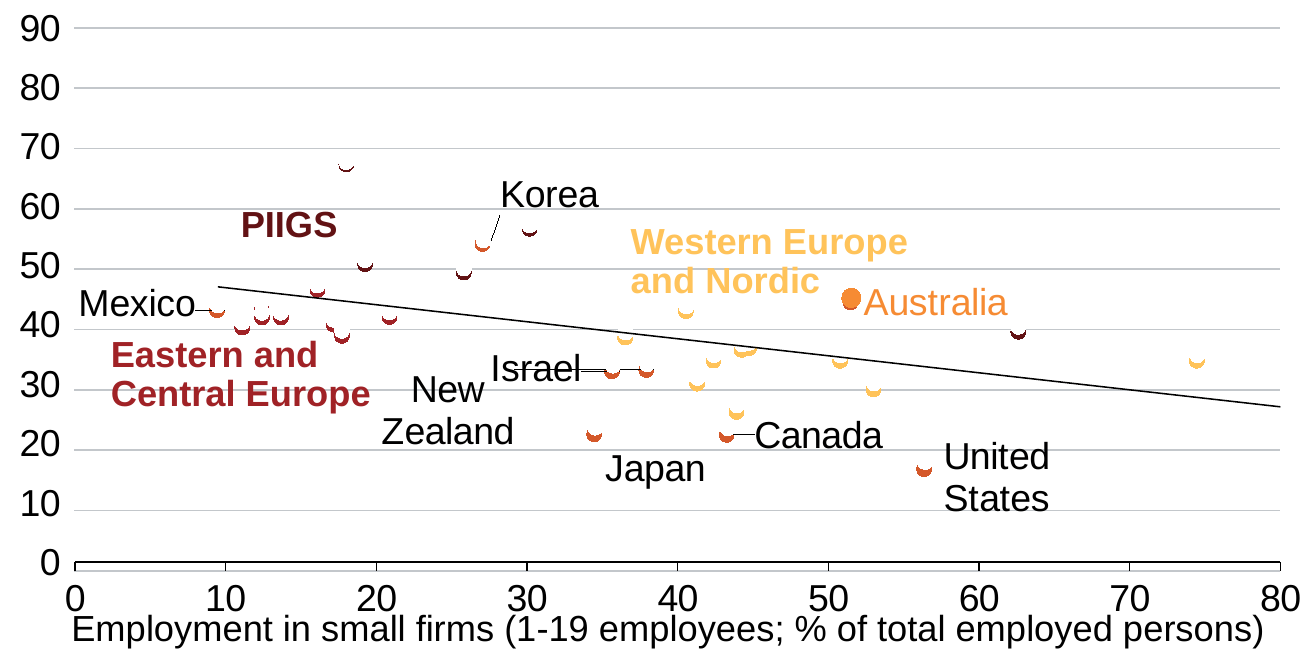

### Chart

| Category | Small (1-19) |
|---|---|

### Chart

| Category | Small (1-19) |
|---|---|

### Chart

| Category |  |
|---|---|

### Chart

| Category | Small (1-19) |
|---|---|

### Chart

| Category | Small (1-19) |
|---|---|
PIIGS
Western Europe and Nordic
Eastern and Central Europe
Employment in small firms (1-19 employees; % of total employed persons)